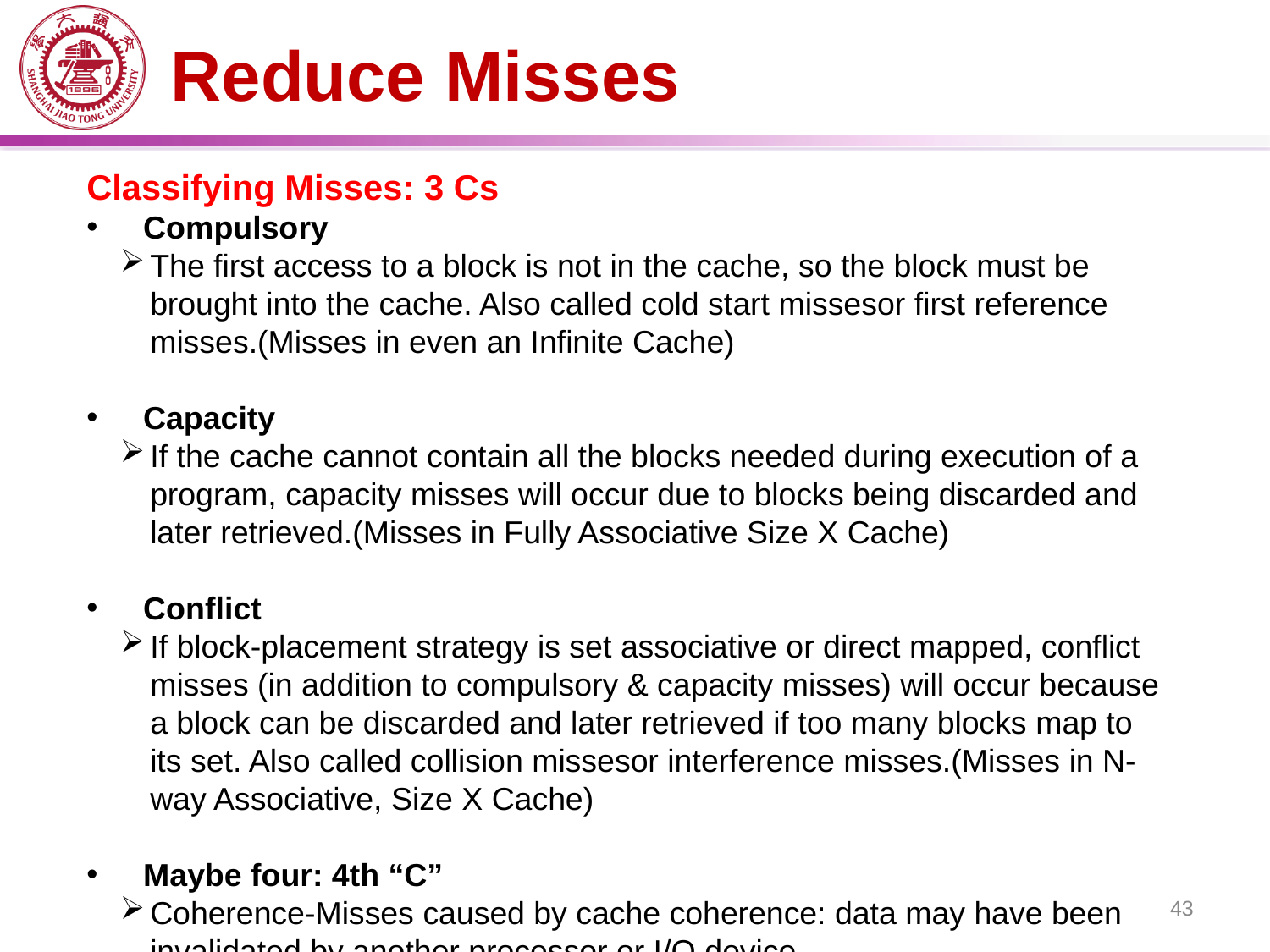

# Reduce Misses
Classifying Misses: 3 Cs
   Compulsory
The first access to a block is not in the cache, so the block must be brought into the cache. Also called cold start missesor first reference misses.(Misses in even an Infinite Cache)

   Capacity
If the cache cannot contain all the blocks needed during execution of a program, capacity misses will occur due to blocks being discarded and later retrieved.(Misses in Fully Associative Size X Cache)

   Conflict
If block-placement strategy is set associative or direct mapped, conflict misses (in addition to compulsory & capacity misses) will occur because a block can be discarded and later retrieved if too many blocks map to its set. Also called collision missesor interference misses.(Misses in N-way Associative, Size X Cache)

   Maybe four: 4th “C”
Coherence-Misses caused by cache coherence: data may have been invalidated by another processor or I/O device

43